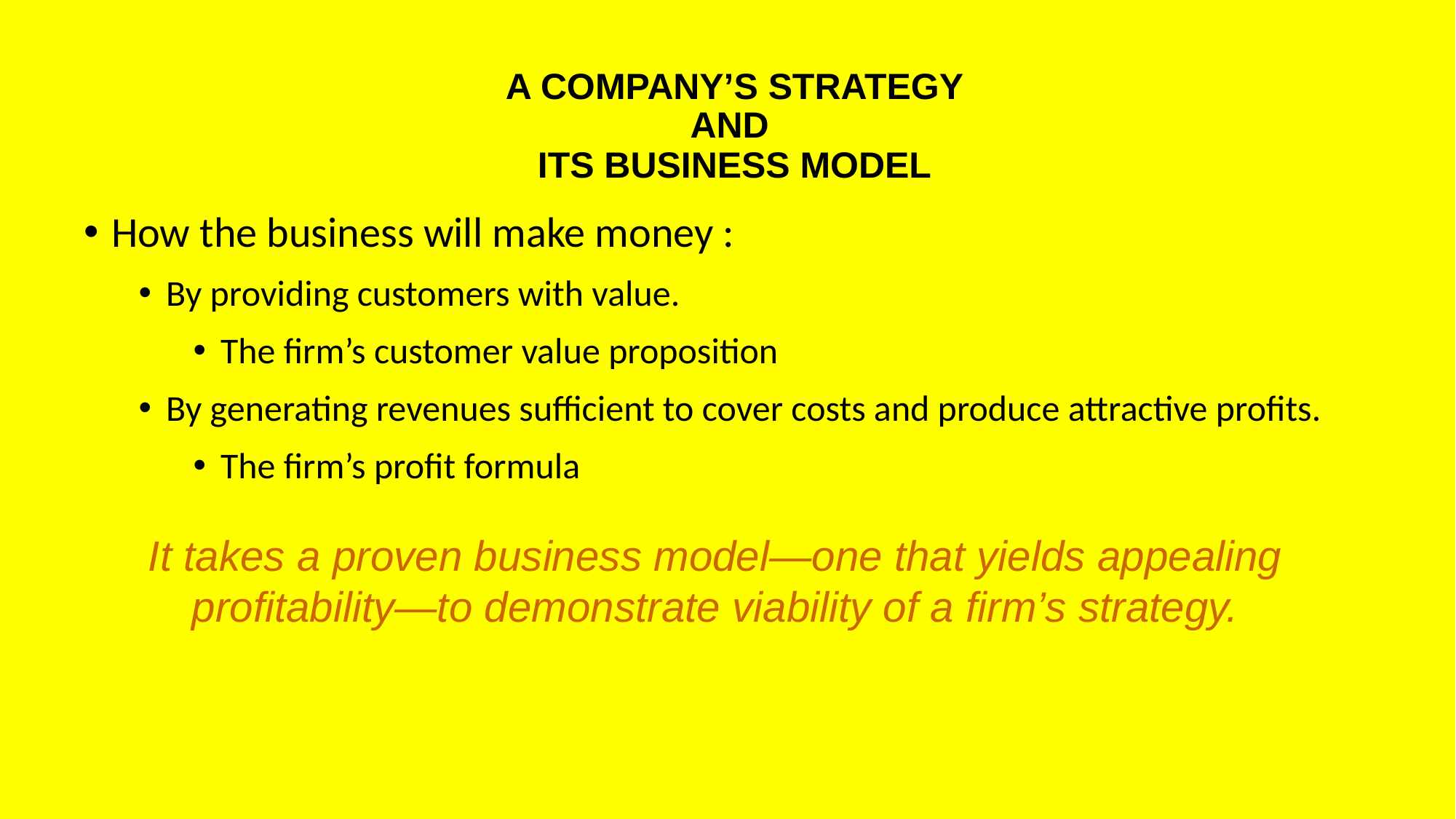

# A COMPANY’S STRATEGY AND ITS BUSINESS MODEL
How the business will make money :
By providing customers with value.
The firm’s customer value proposition
By generating revenues sufficient to cover costs and produce attractive profits.
The firm’s profit formula
It takes a proven business model—one that yields appealing profitability—to demonstrate viability of a firm’s strategy.